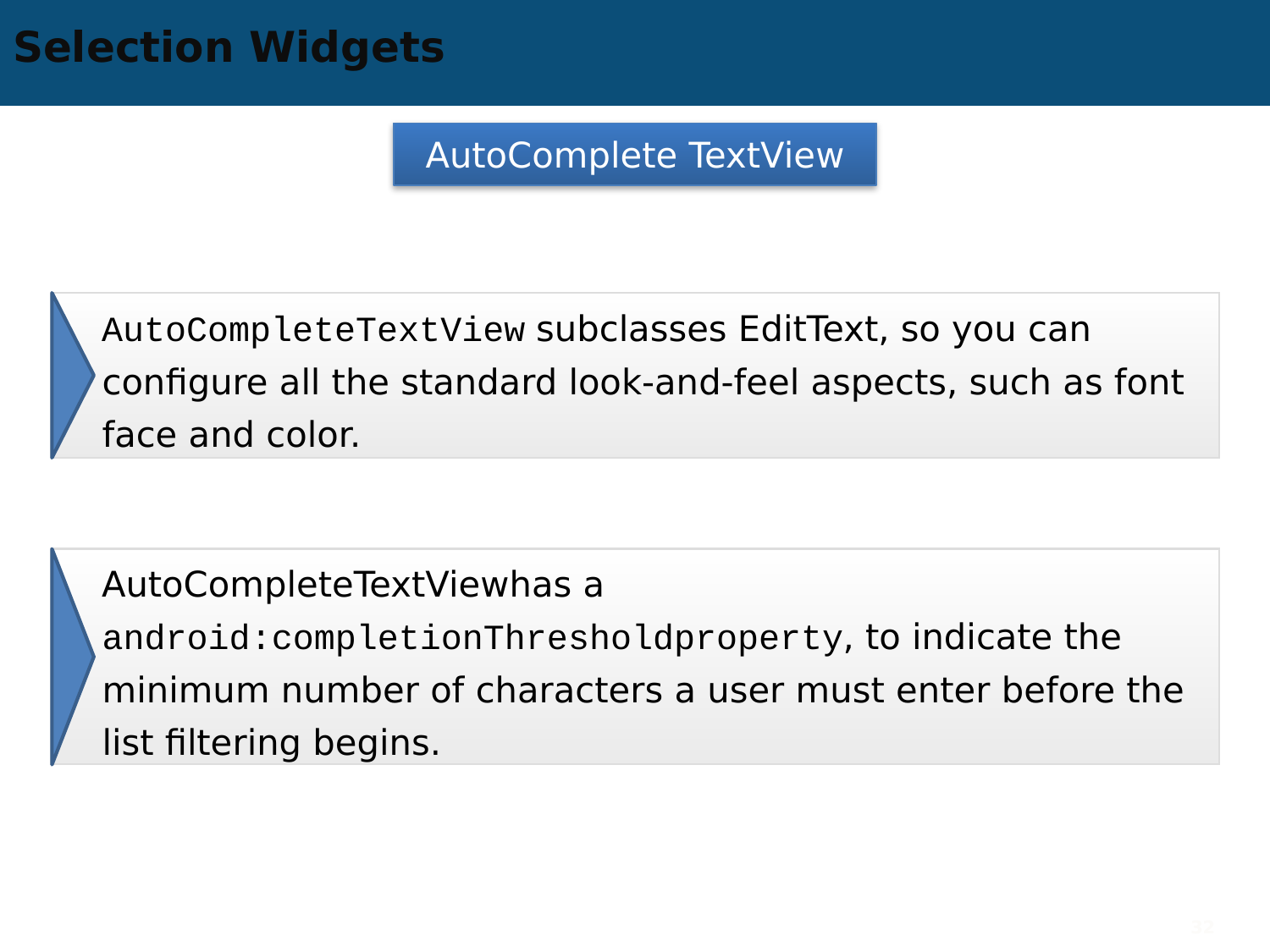

# Selection Widgets
AutoComplete TextView
AutoCompleteTextView subclasses EditText, so you can configure all the standard look-and-feel aspects, such as font face and color.

AutoCompleteTextViewhas a android:completionThresholdproperty, to indicate the minimum number of characters a user must enter before the list filtering begins.